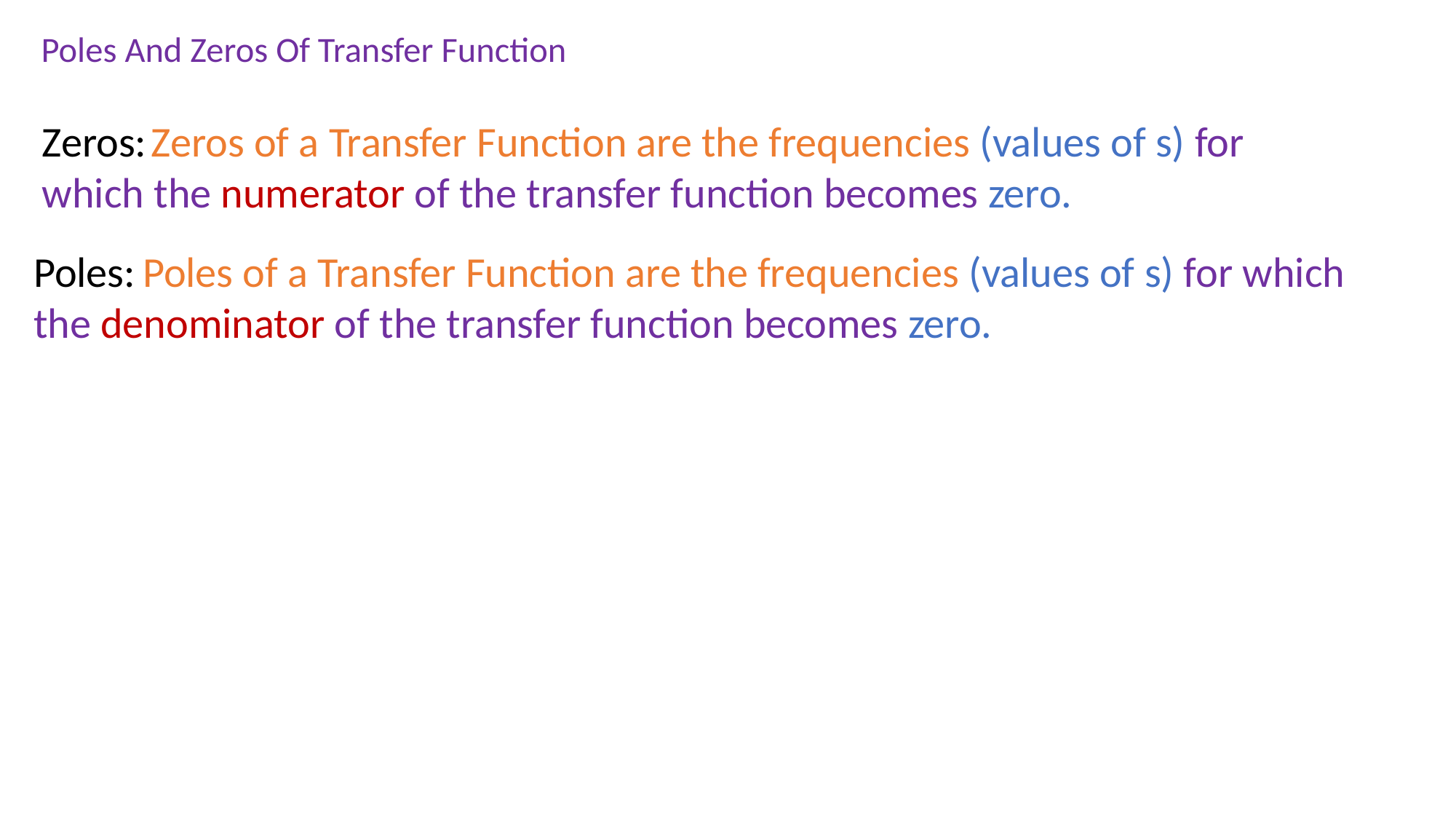

# Poles And Zeros Of Transfer Function
Zeros:	Zeros of a Transfer Function are the frequencies (values of s) for which the numerator of the transfer function becomes zero.
Poles:	Poles of a Transfer Function are the frequencies (values of s) for which the denominator of the transfer function becomes zero.